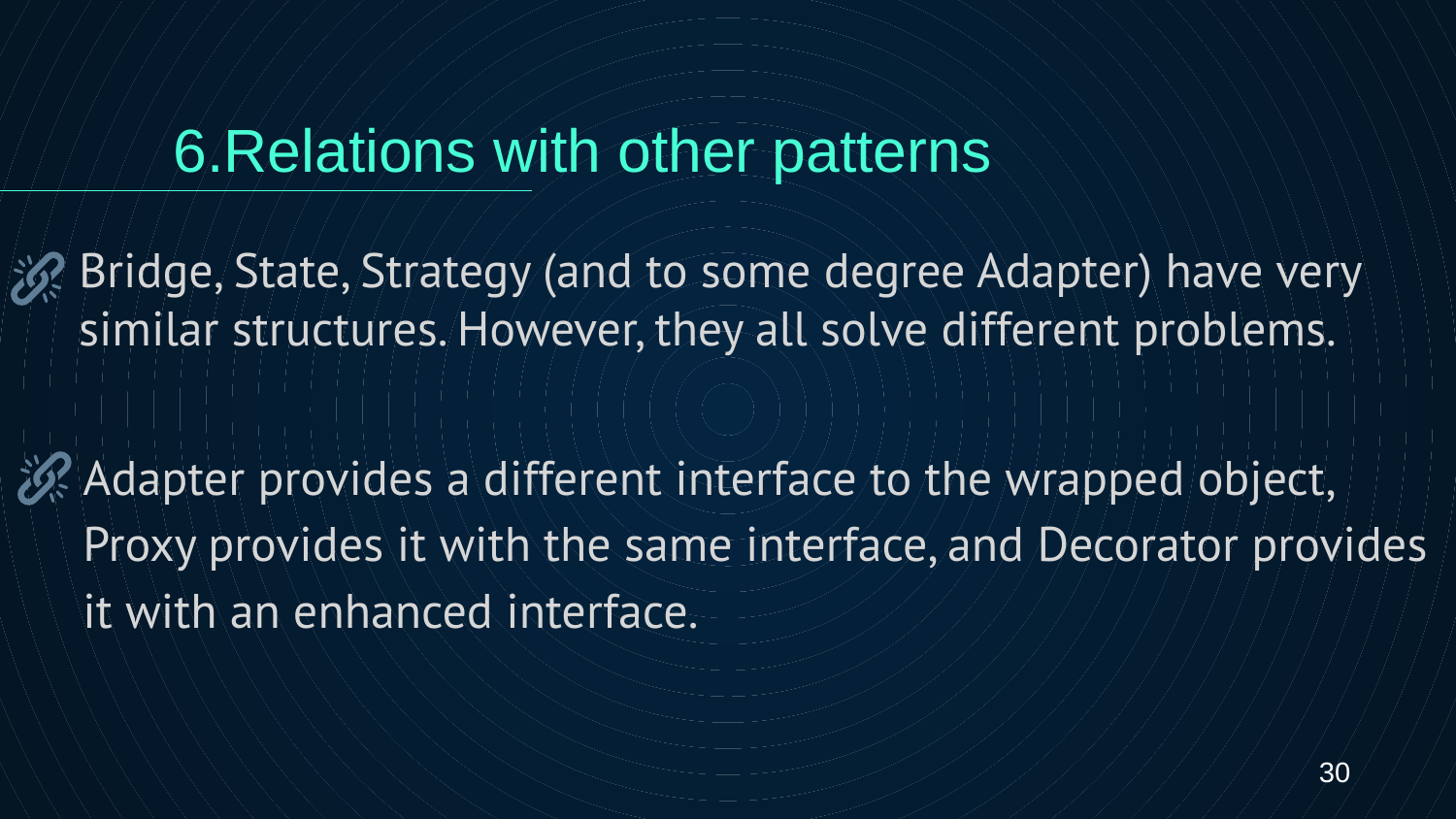

6.Relations with other patterns

# Bridge, State, Strategy (and to some degree Adapter) have very similar structures. However, they all solve different problems.

30
Adapter provides a different interface to the wrapped object, Proxy provides it with the same interface, and Decorator provides it with an enhanced interface.